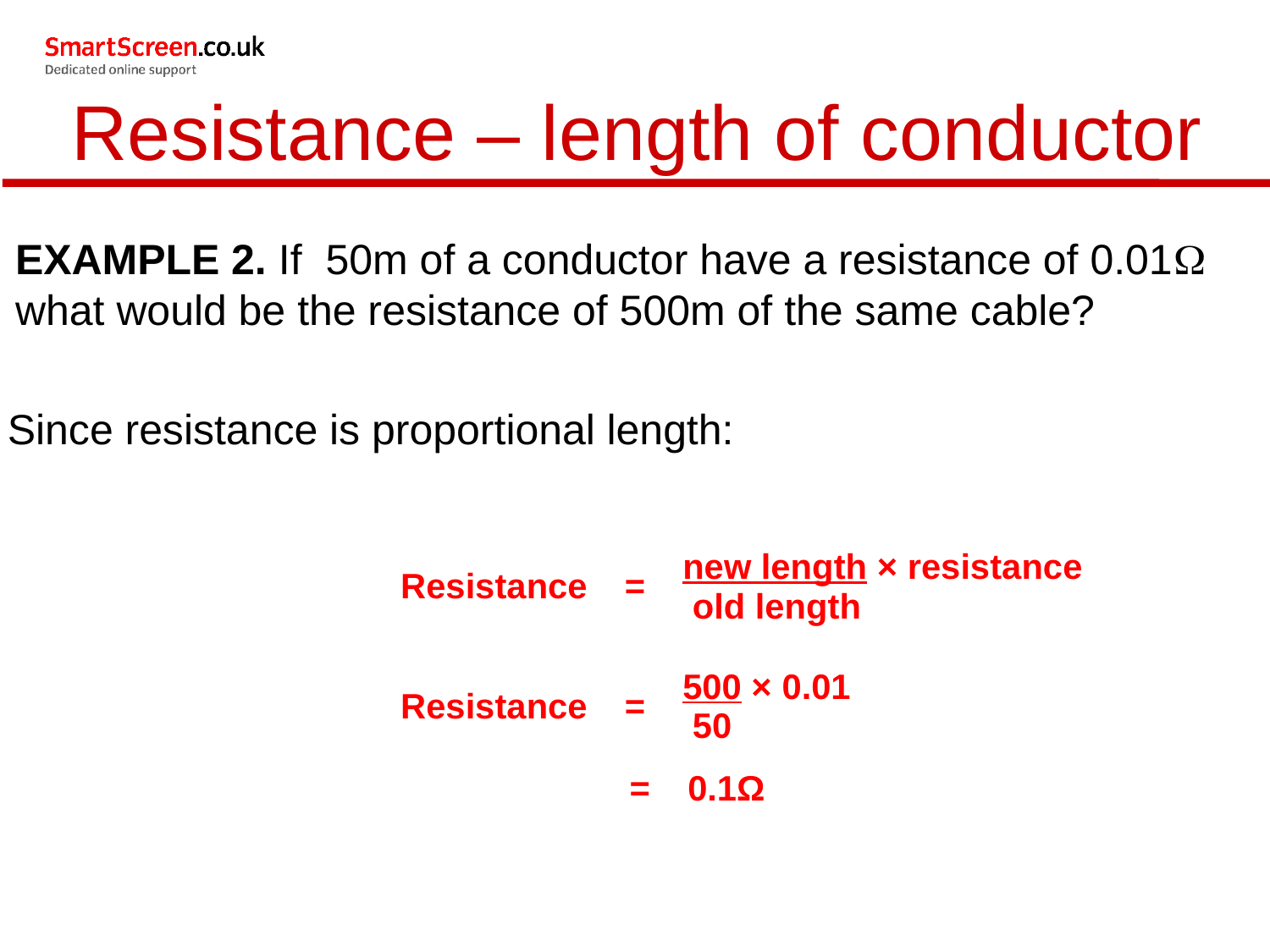

Resistance – length of conductor

EXAMPLE 2. If  50m of a conductor have a resistance of 0.01Ω what would be the resistance of 500m of the same cable?
Since resistance is proportional length:
| Resistance | = | new length × resistance old length |
| --- | --- | --- |
| Resistance | = | 500 × 0.01 50 |
| --- | --- | --- |
|  | = | 0.1Ω |
| --- | --- | --- |